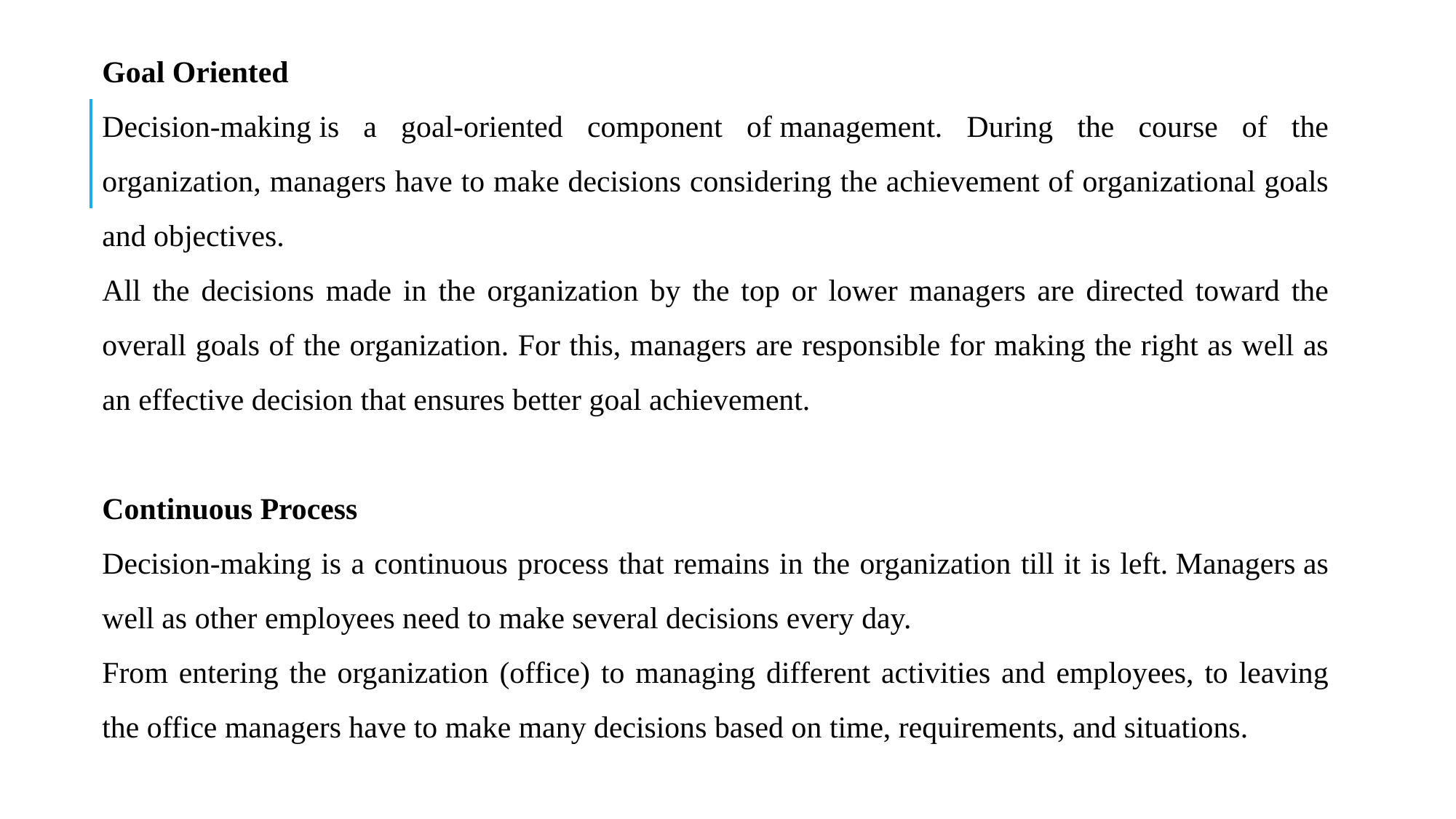

Goal Oriented
Decision-making is a goal-oriented component of management. During the course of the organization, managers have to make decisions considering the achievement of organizational goals and objectives.
All the decisions made in the organization by the top or lower managers are directed toward the overall goals of the organization. For this, managers are responsible for making the right as well as an effective decision that ensures better goal achievement.

Continuous Process
Decision-making is a continuous process that remains in the organization till it is left. Managers as well as other employees need to make several decisions every day.
From entering the organization (office) to managing different activities and employees, to leaving the office managers have to make many decisions based on time, requirements, and situations.